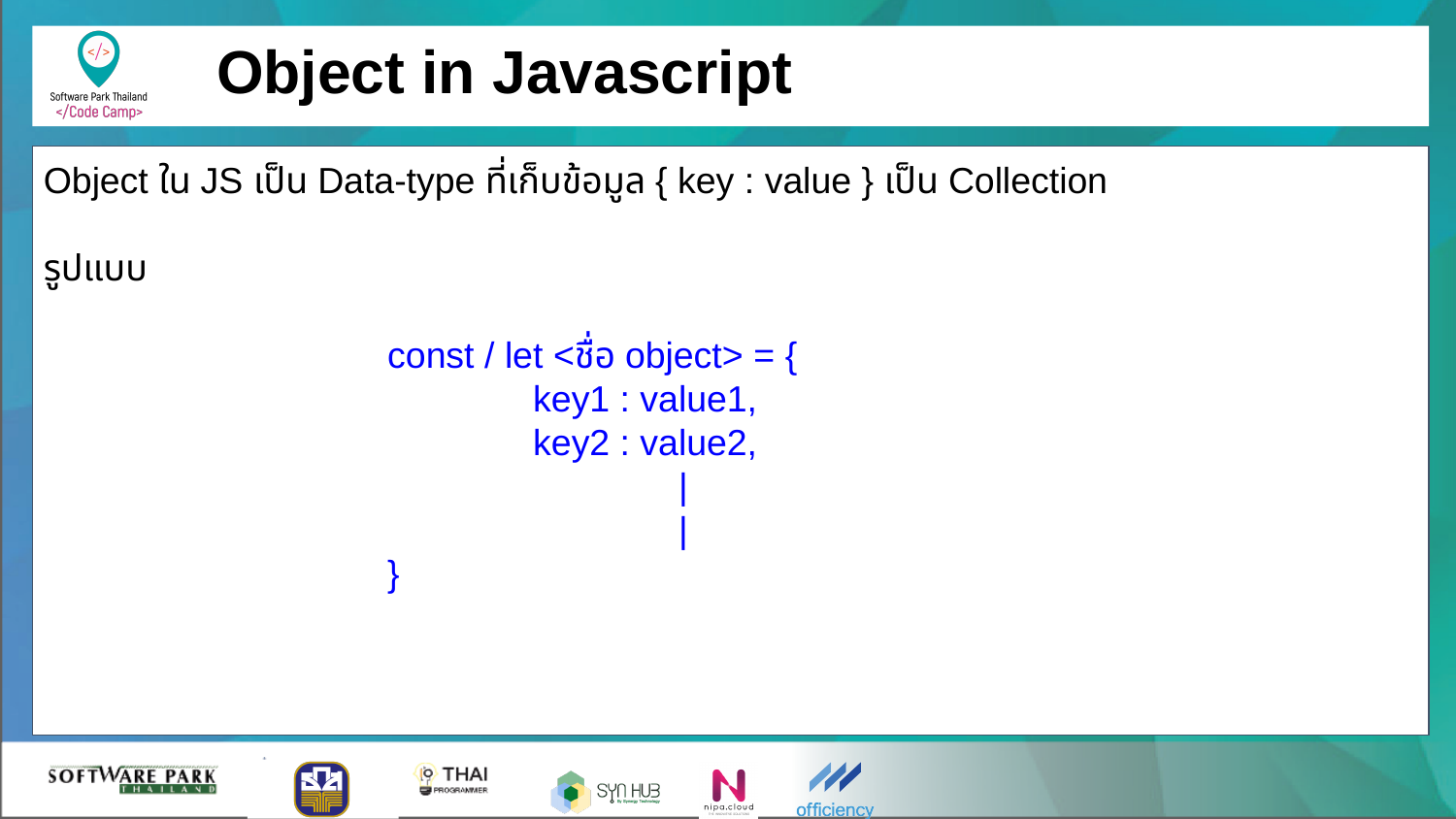

# Object in Javascript
Object ใน JS เป็น Data-type ที่เก็บข้อมูล { key : value } เป็น Collection

รูปแบบ

const / let <ชื่อ object> = {
	key1 : value1,
	key2 : value2,
		|
		|
}